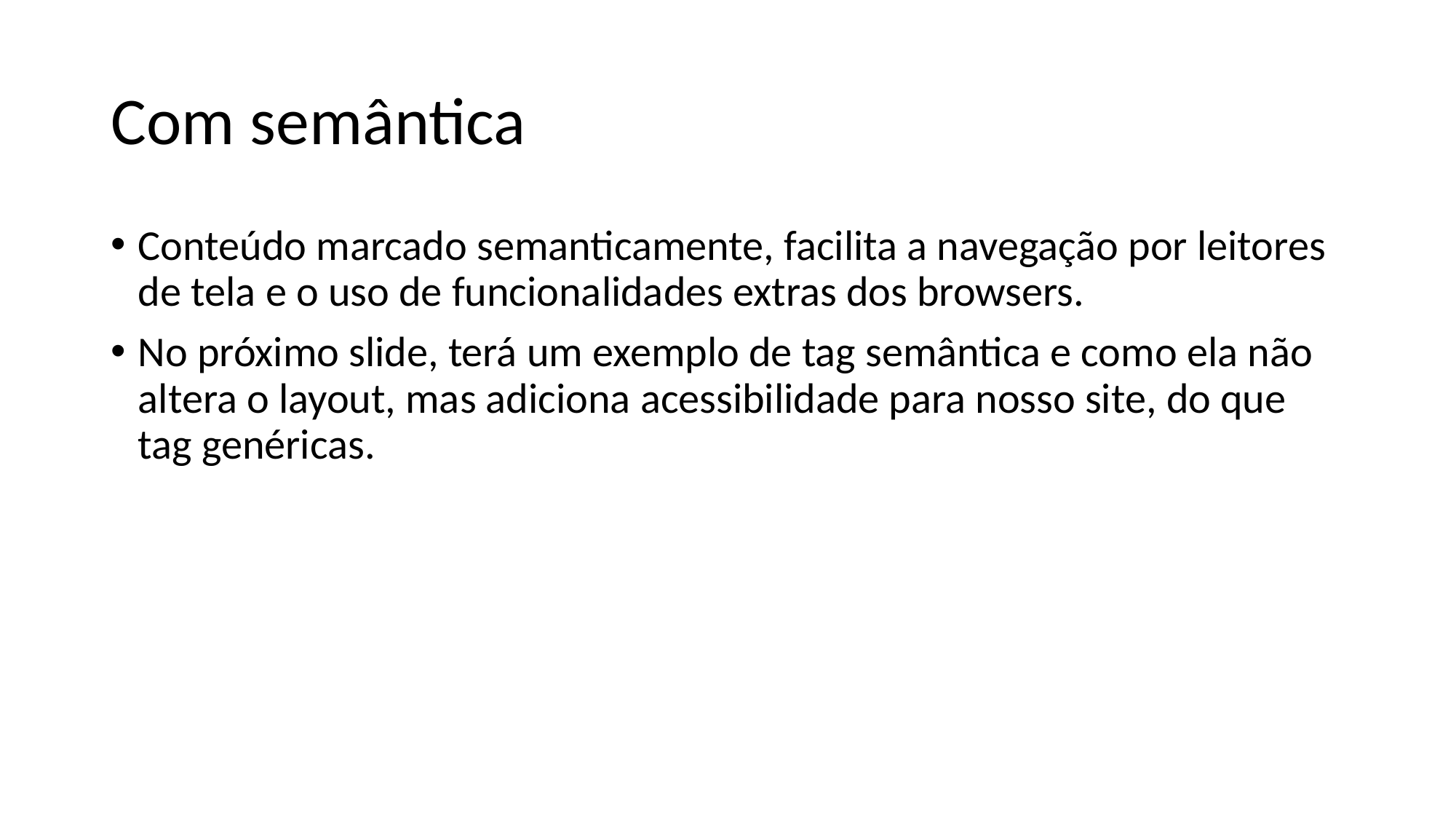

# Com semântica
Conteúdo marcado semanticamente, facilita a navegação por leitores de tela e o uso de funcionalidades extras dos browsers.
No próximo slide, terá um exemplo de tag semântica e como ela não altera o layout, mas adiciona acessibilidade para nosso site, do que tag genéricas.